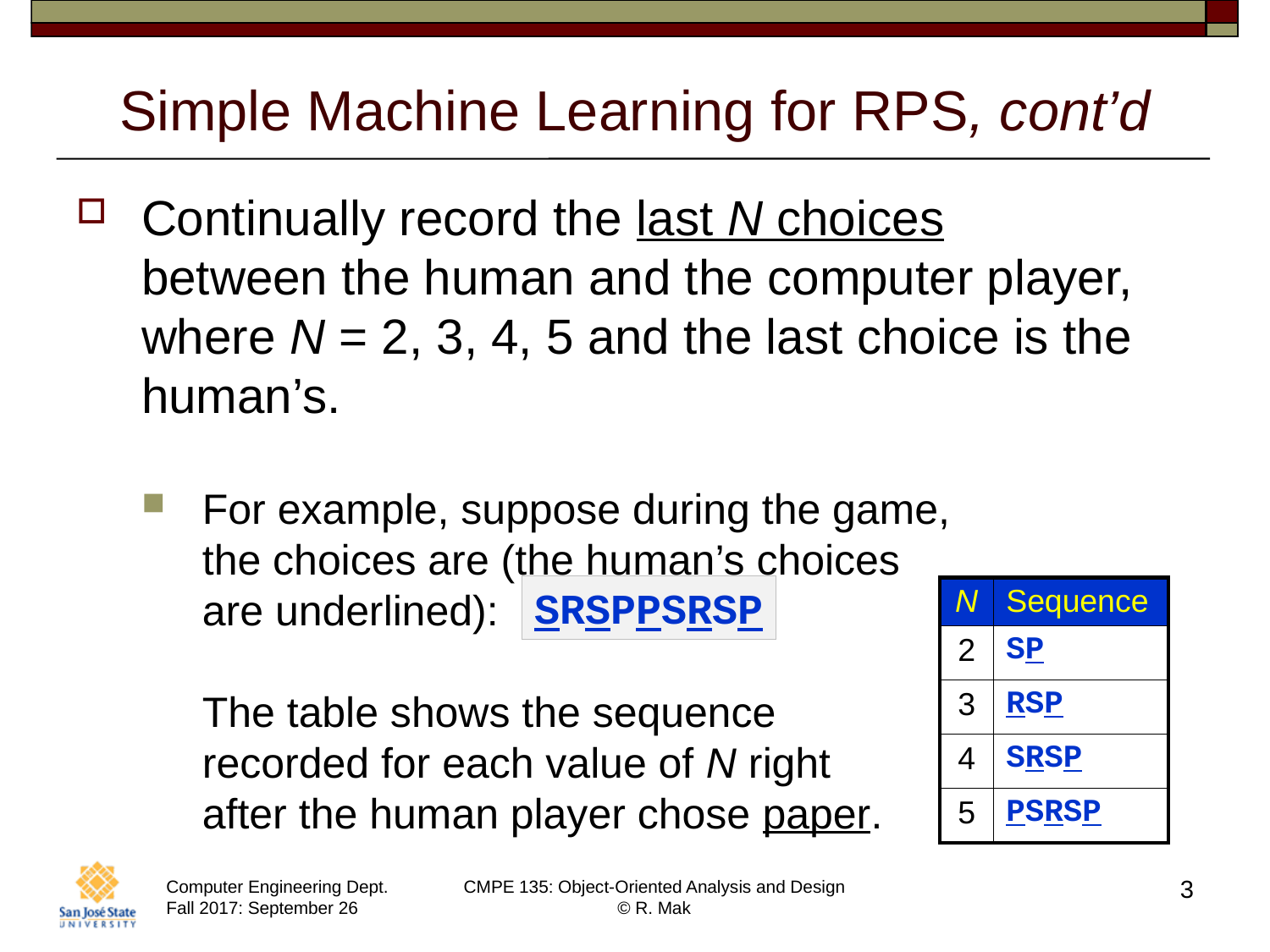

# Simple Machine Learning for RPS, cont’d
Continually record the last N choices
between the human and the computer player, where N = 2, 3, 4, 5 and the last choice is the human’s.

For example, suppose during the game,
the choices are (the human’s choices
are underlined):
The table shows the sequence
recorded for each value of N right
after the human player chose paper.
SRSPPSRSP
| N | Sequence |
| --- | --- |
| 2 | SP |
| 3 | RSP |
| 4 | SRSP |
| 5 | PSRSP |
3